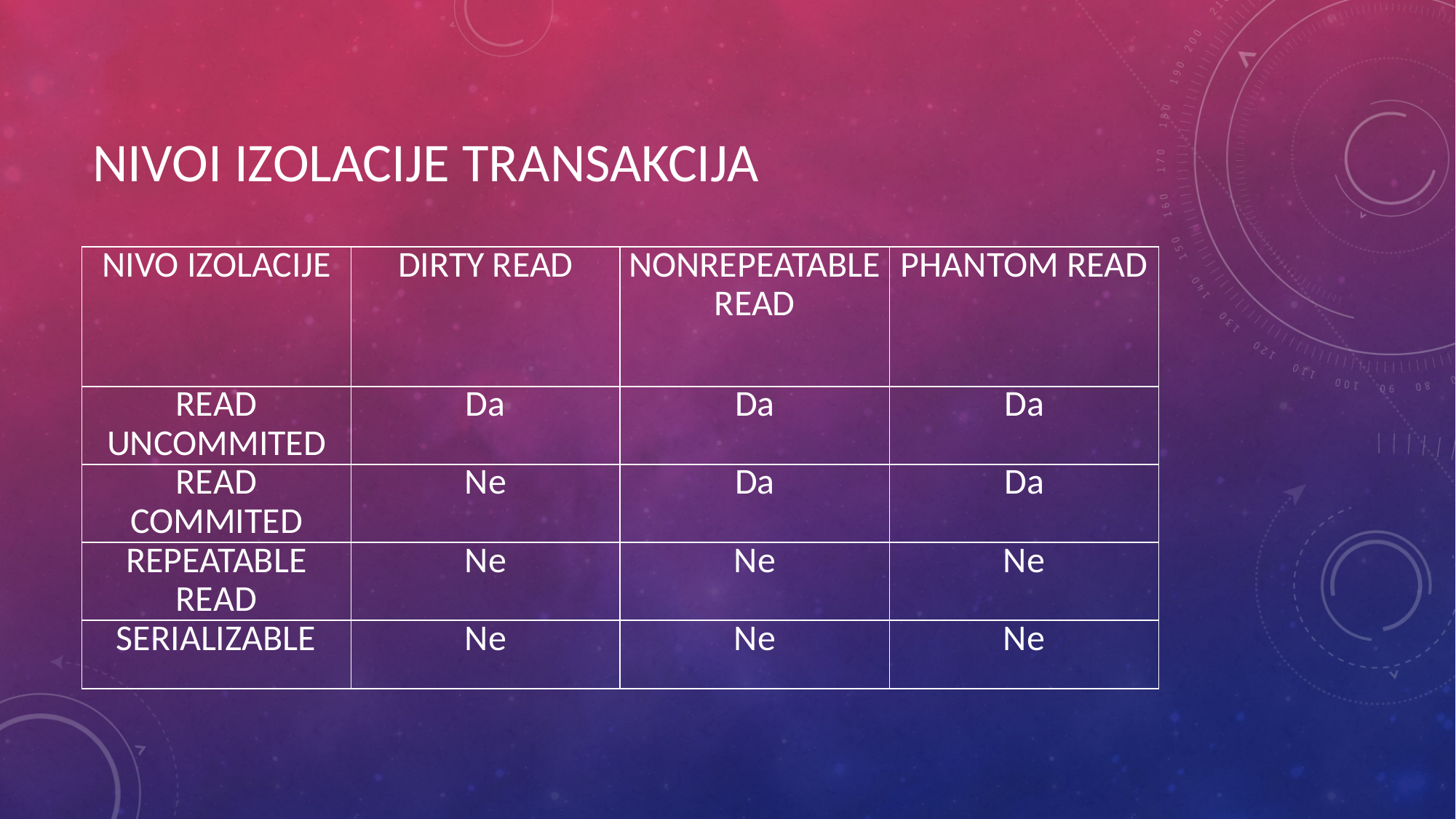

# nivoi Izolacije transakcija
| Nivo izolacije | Dirty Read | Nonrepeatable Read | Phantom Read |
| --- | --- | --- | --- |
| Read uncommited | Da | Da | Da |
| Read commited | Ne | Da | Da |
| Repeatable read | Ne | Ne | Ne |
| Serializable | Ne | Ne | Ne |